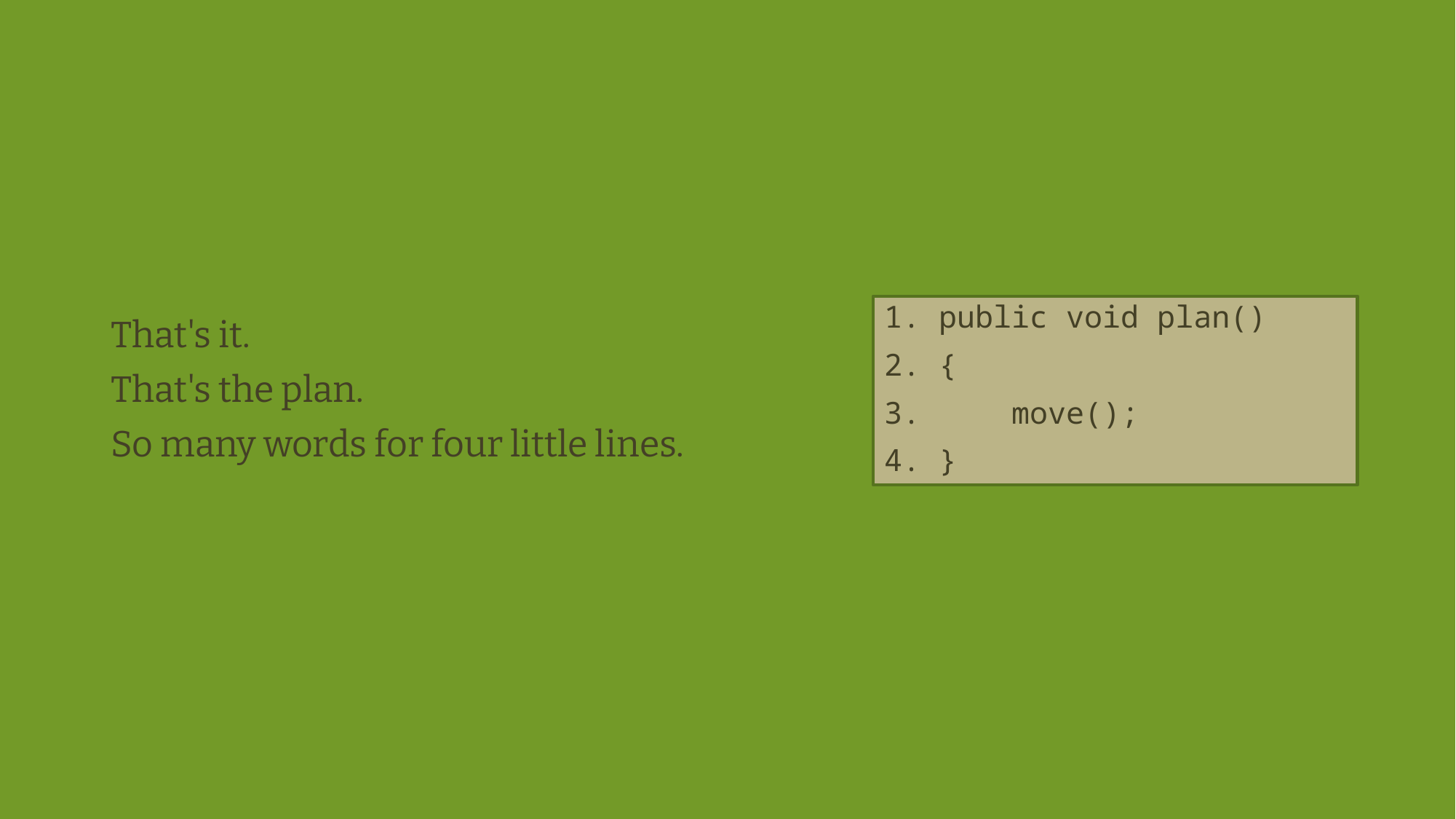

That's it.
That's the plan.
So many words for four little lines.
1. public void plan()
2. {
3.     move();
4. }